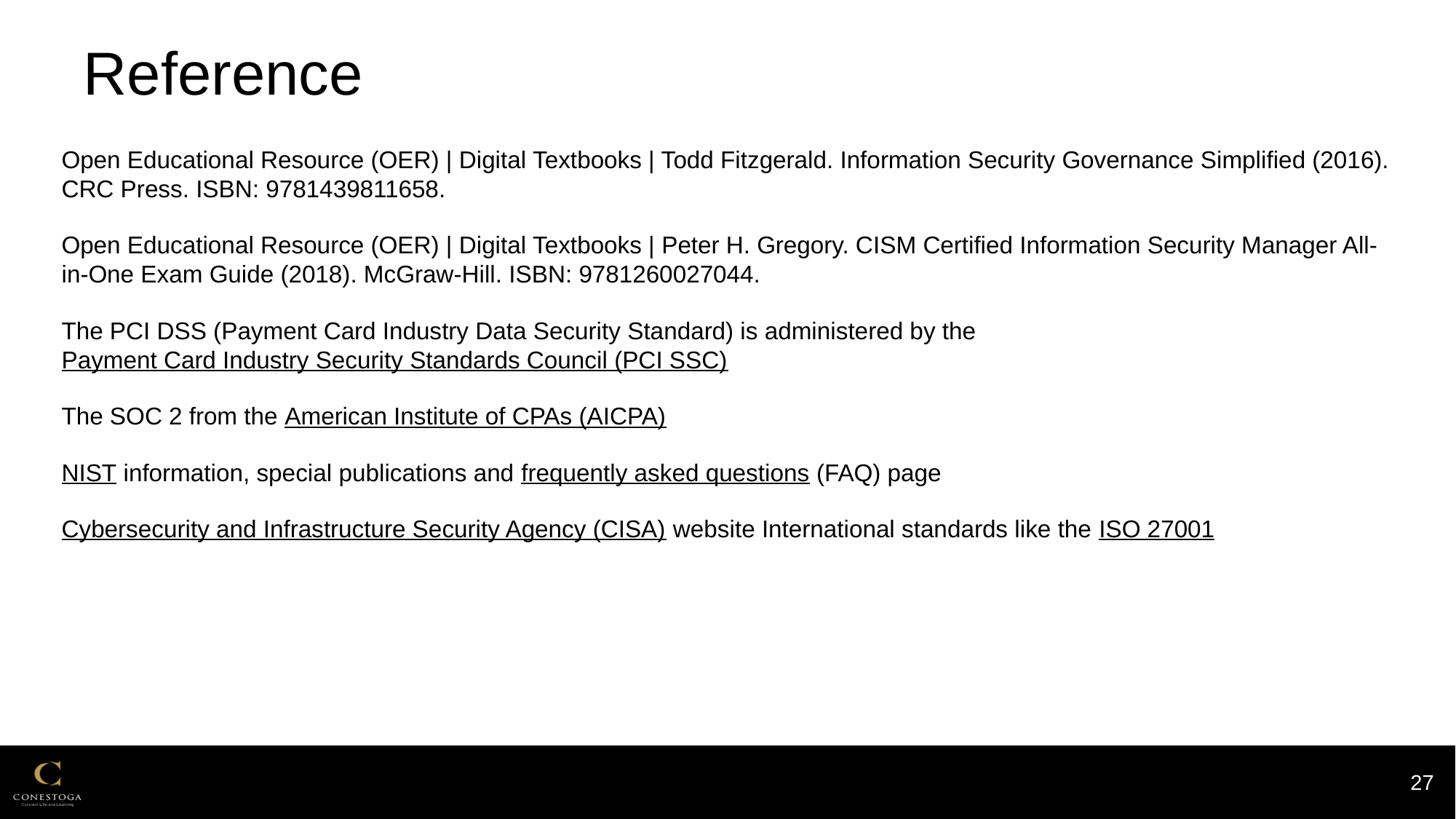

# Reference
Open Educational Resource (OER) | Digital Textbooks | Todd Fitzgerald. Information Security Governance Simplified (2016). CRC Press. ISBN: 9781439811658.
Open Educational Resource (OER) | Digital Textbooks | Peter H. Gregory. CISM Certified Information Security Manager All-in-One Exam Guide (2018). McGraw-Hill. ISBN: 9781260027044.
The PCI DSS (Payment Card Industry Data Security Standard) is administered by the Payment Card Industry Security Standards Council (PCI SSC)
The SOC 2 from the American Institute of CPAs (AICPA)
NIST information, special publications and frequently asked questions (FAQ) page
Cybersecurity and Infrastructure Security Agency (CISA) website International standards like the ISO 27001

27
10/2/2025